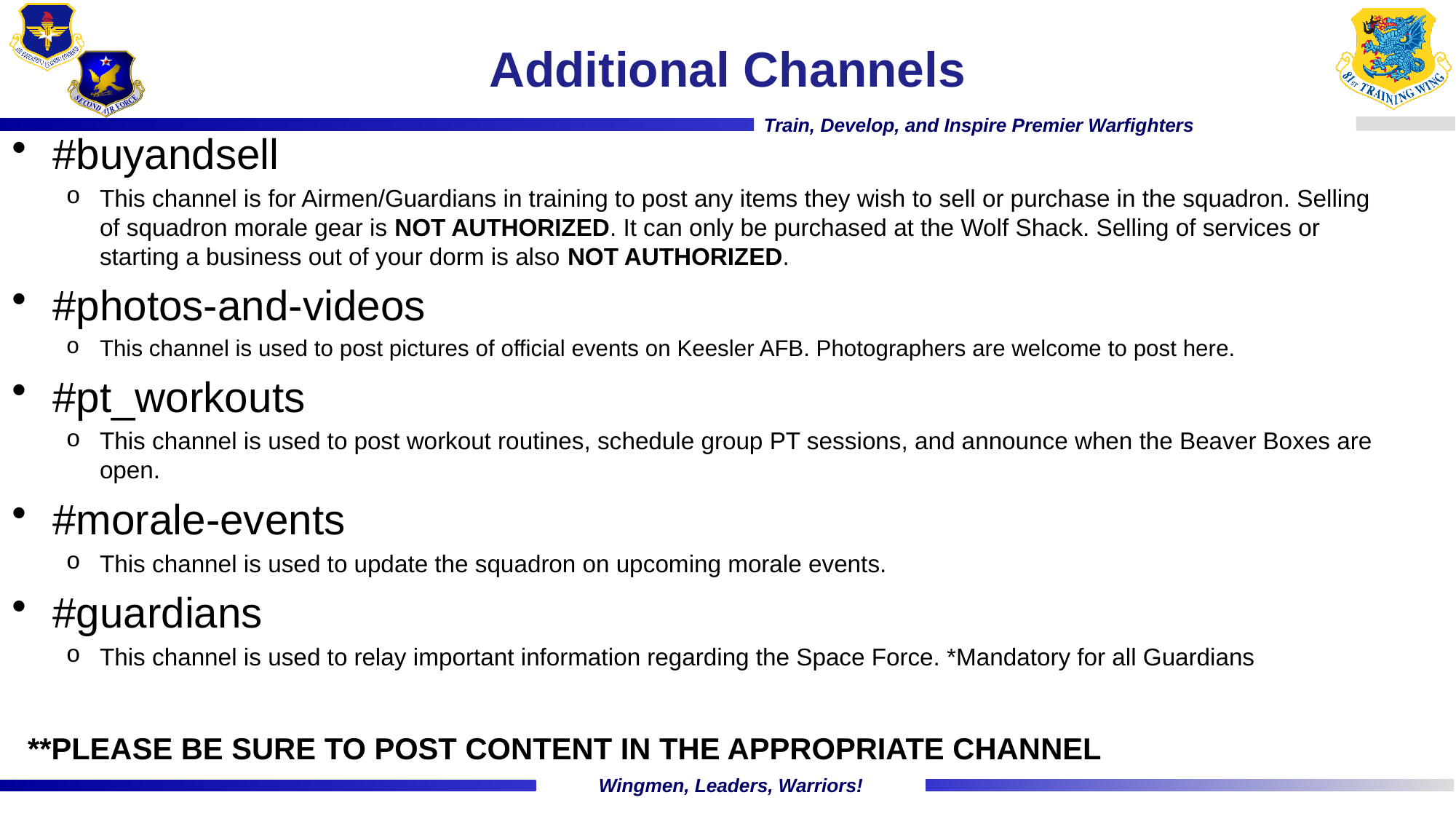

# Additional Channels
#buyandsell
This channel is for Airmen/Guardians in training to post any items they wish to sell or purchase in the squadron. Selling of squadron morale gear is NOT AUTHORIZED. It can only be purchased at the Wolf Shack. Selling of services or starting a business out of your dorm is also NOT AUTHORIZED.
#photos-and-videos
This channel is used to post pictures of official events on Keesler AFB. Photographers are welcome to post here.
#pt_workouts
This channel is used to post workout routines, schedule group PT sessions, and announce when the Beaver Boxes are open.
#morale-events
This channel is used to update the squadron on upcoming morale events.
#guardians
This channel is used to relay important information regarding the Space Force. *Mandatory for all Guardians

**PLEASE BE SURE TO POST CONTENT IN THE APPROPRIATE CHANNEL